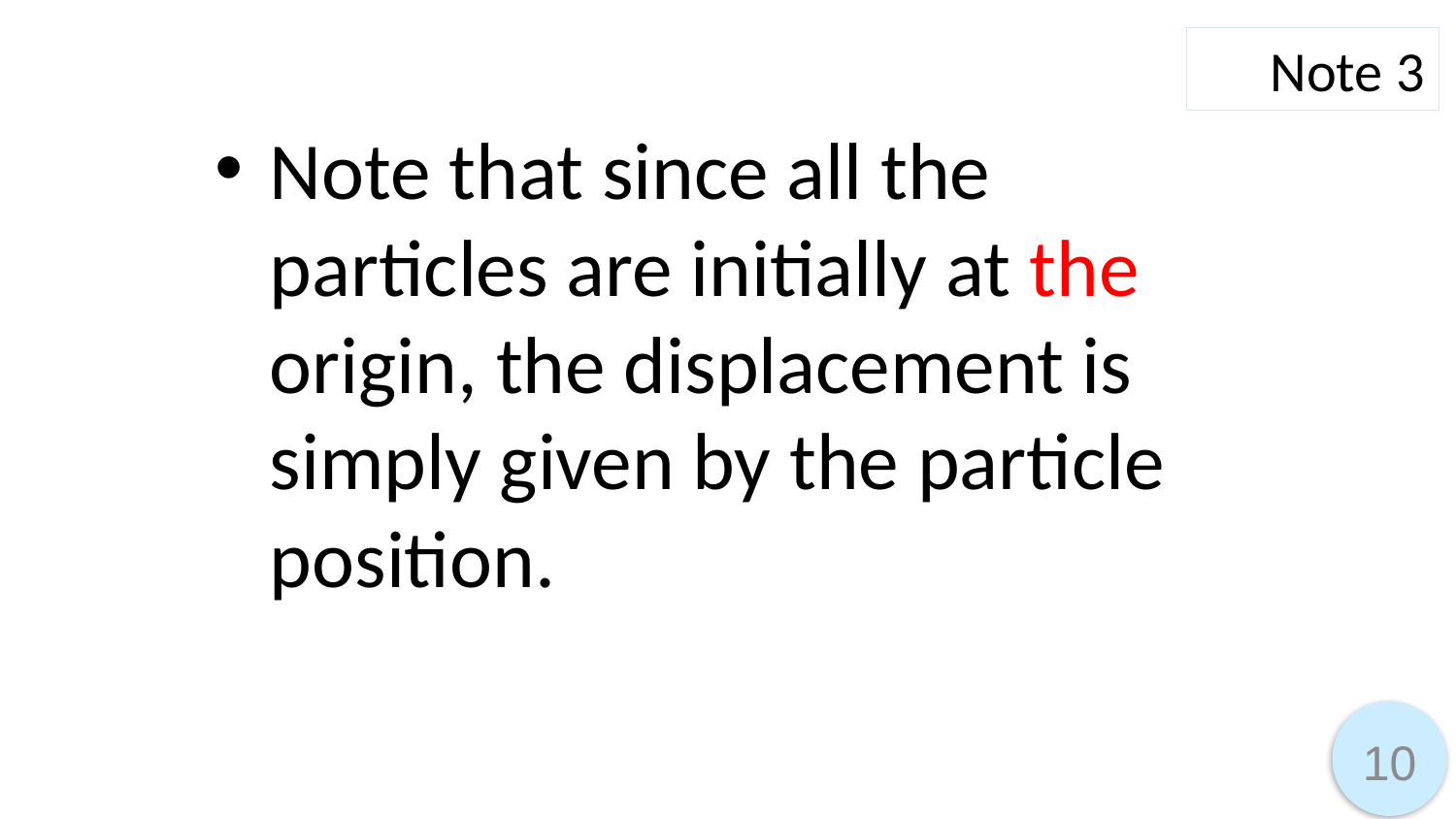

Note 3
Note that since all the particles are initially at the origin, the displacement is simply given by the particle position.
10